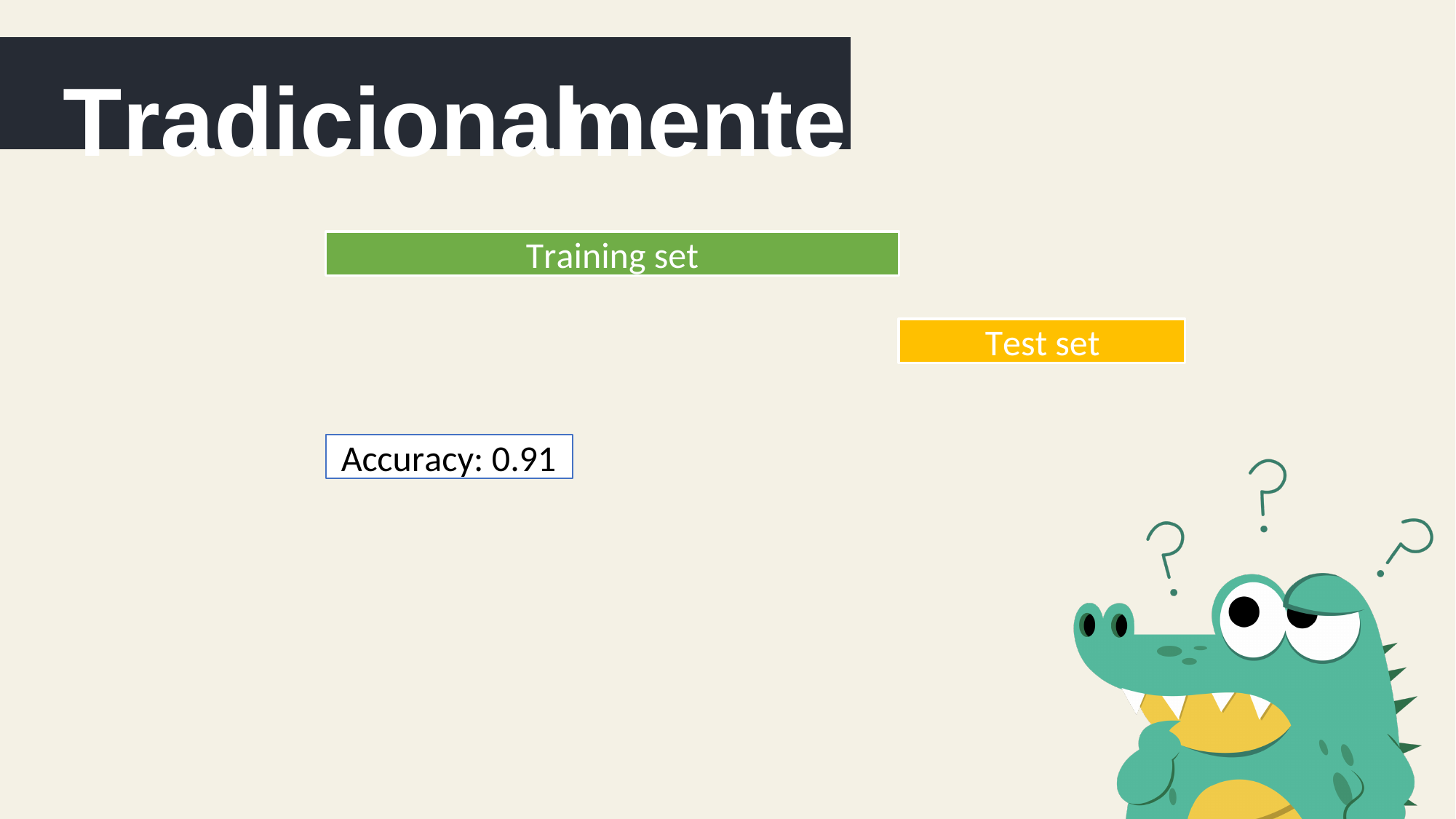

# Tradicionalmente
Training set
Test set

Accuracy: 0.91